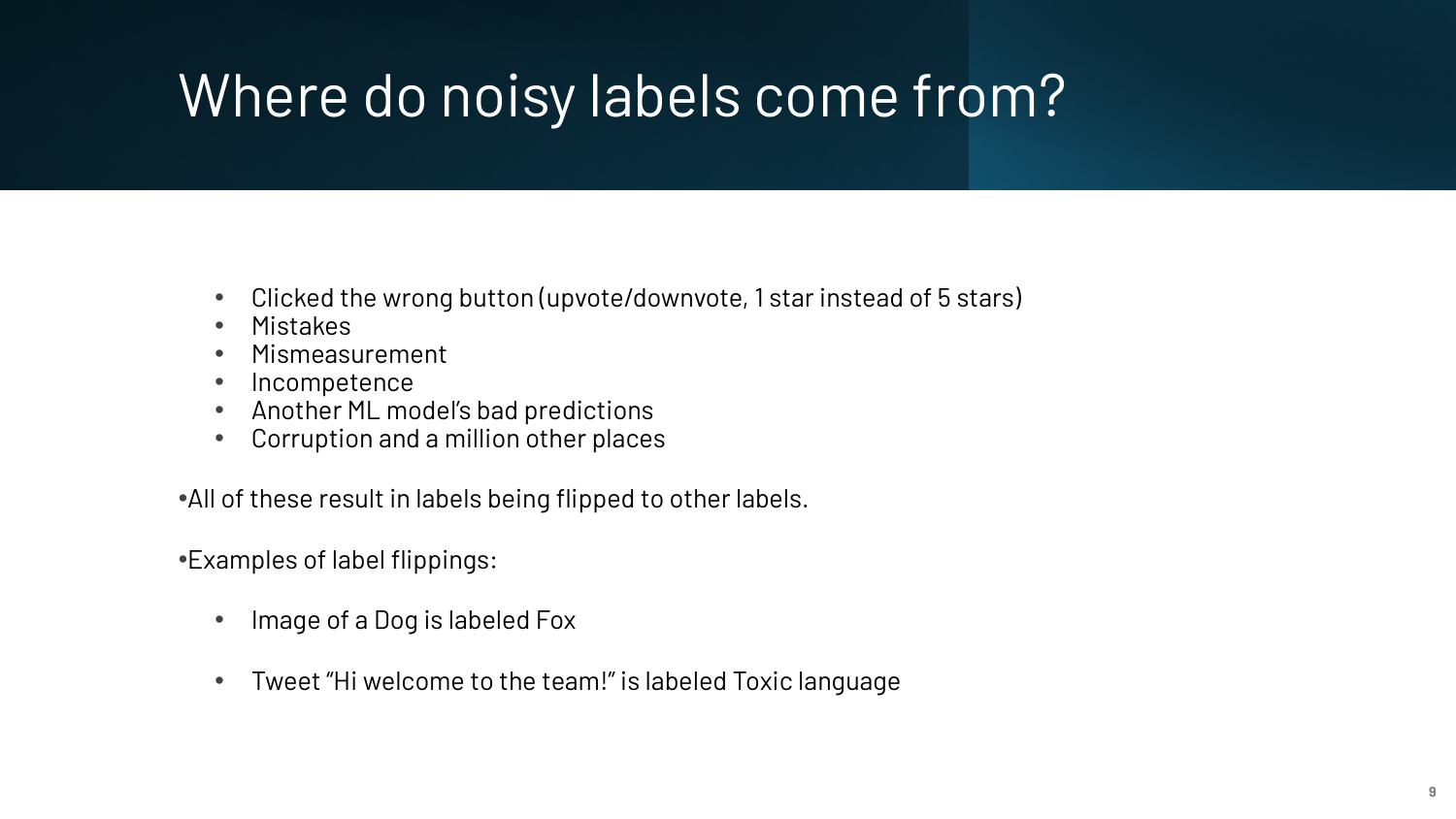

# Where do noisy labels come from?
Clicked the wrong button (upvote/downvote, 1 star instead of 5 stars)
Mistakes
Mismeasurement
Incompetence
Another ML model’s bad predictions
Corruption and a million other places
All of these result in labels being flipped to other labels.
Examples of label flippings:
Image of a Dog is labeled Fox
Tweet “Hi welcome to the team!” is labeled Toxic language

9